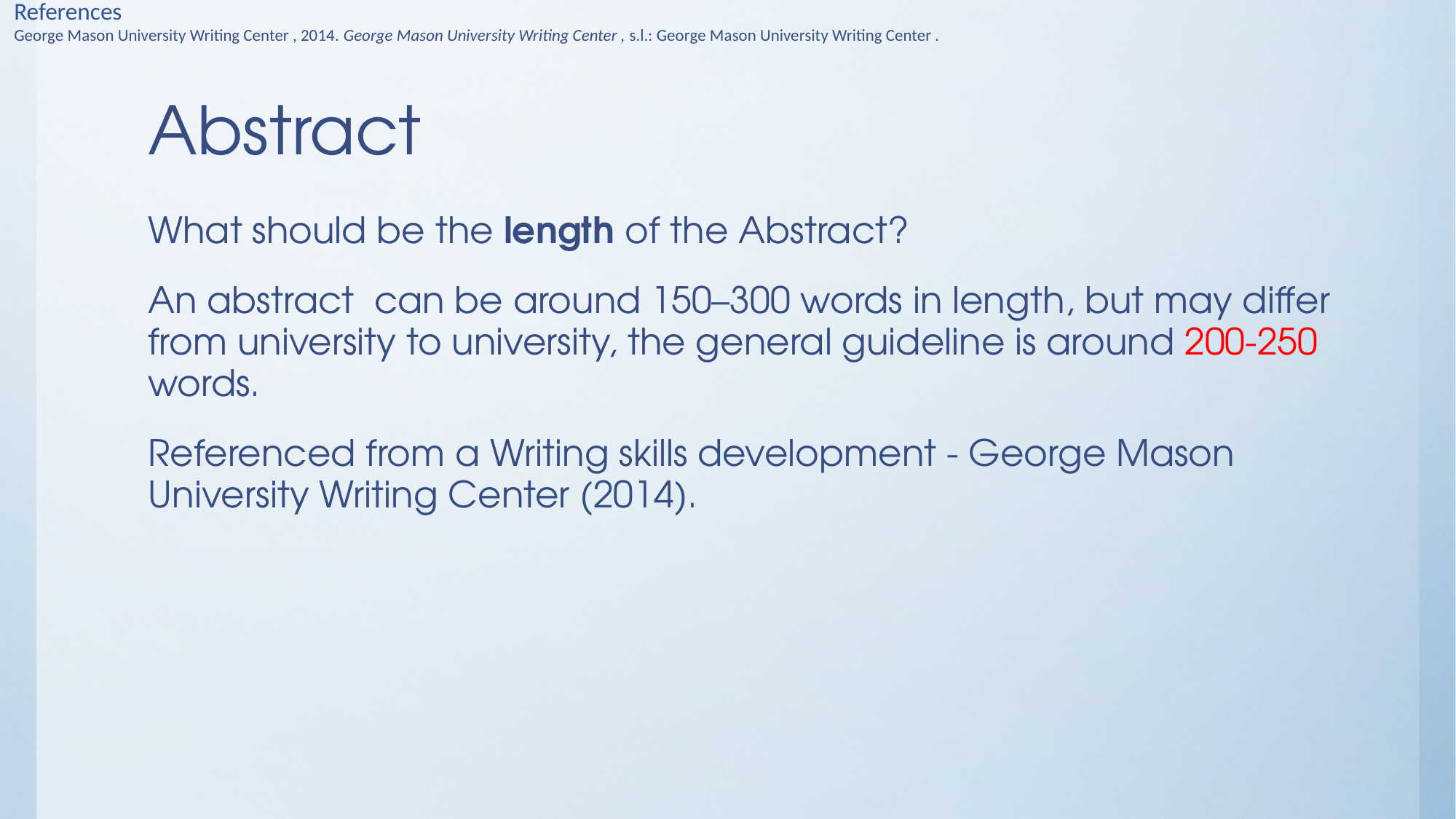

References
George Mason University Writing Center , 2014. George Mason University Writing Center , s.l.: George Mason University Writing Center .

# Abstract
What should be the length of the Abstract?
An abstract  can be around 150–300 words in length, but may differ from university to university, the general guideline is around 200-250 words.
Referenced from a Writing skills development - George Mason University Writing Center (2014).